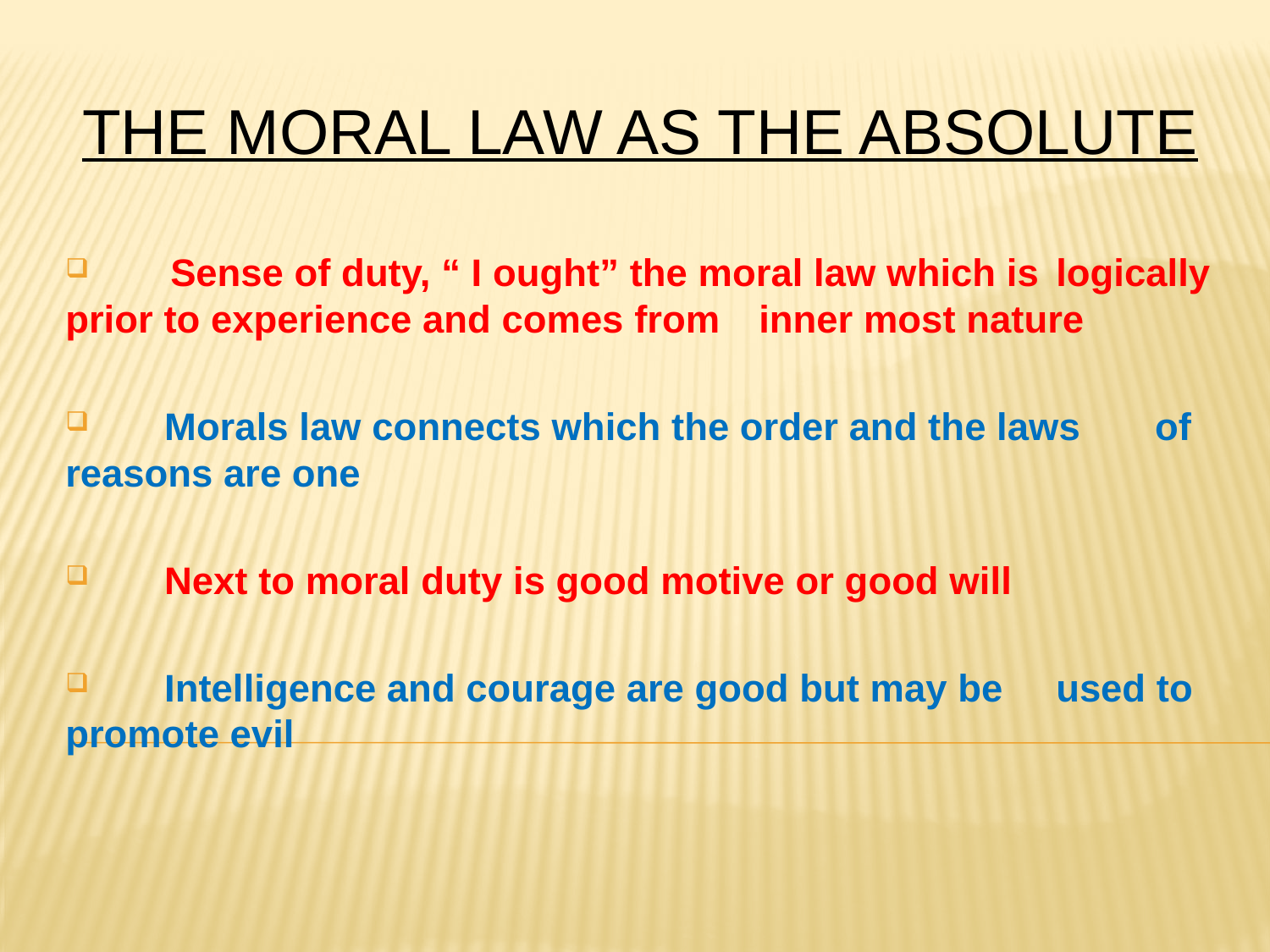

# THE MORAL LAW AS THE ABSOLUTE
        Sense of duty, “ I ought” the moral law which is 	logically prior to experience and comes from 	inner most nature

	Morals law connects which the order and the laws 	of reasons are one

	Next to moral duty is good motive or good will

	Intelligence and courage are good but may be 	used to promote evil